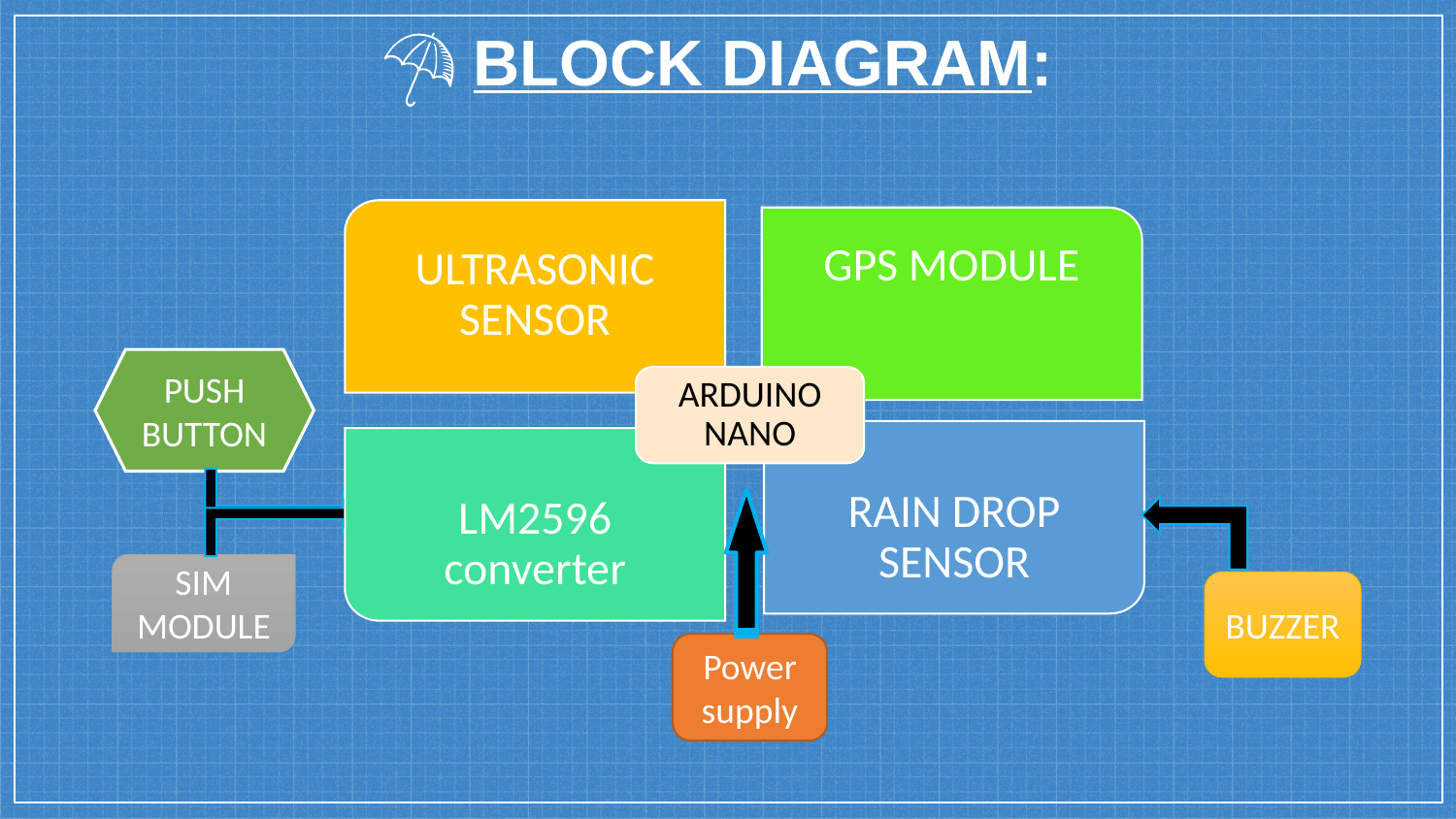

# BLOCK DIAGRAM:

ULTRASONIC SENSOR
GPS MODULE
PUSH BUTTON
ARDUINO NANO
RAIN DROP SENSOR
LM2596 converter

SIM MODULE
BUZZER
Power supply